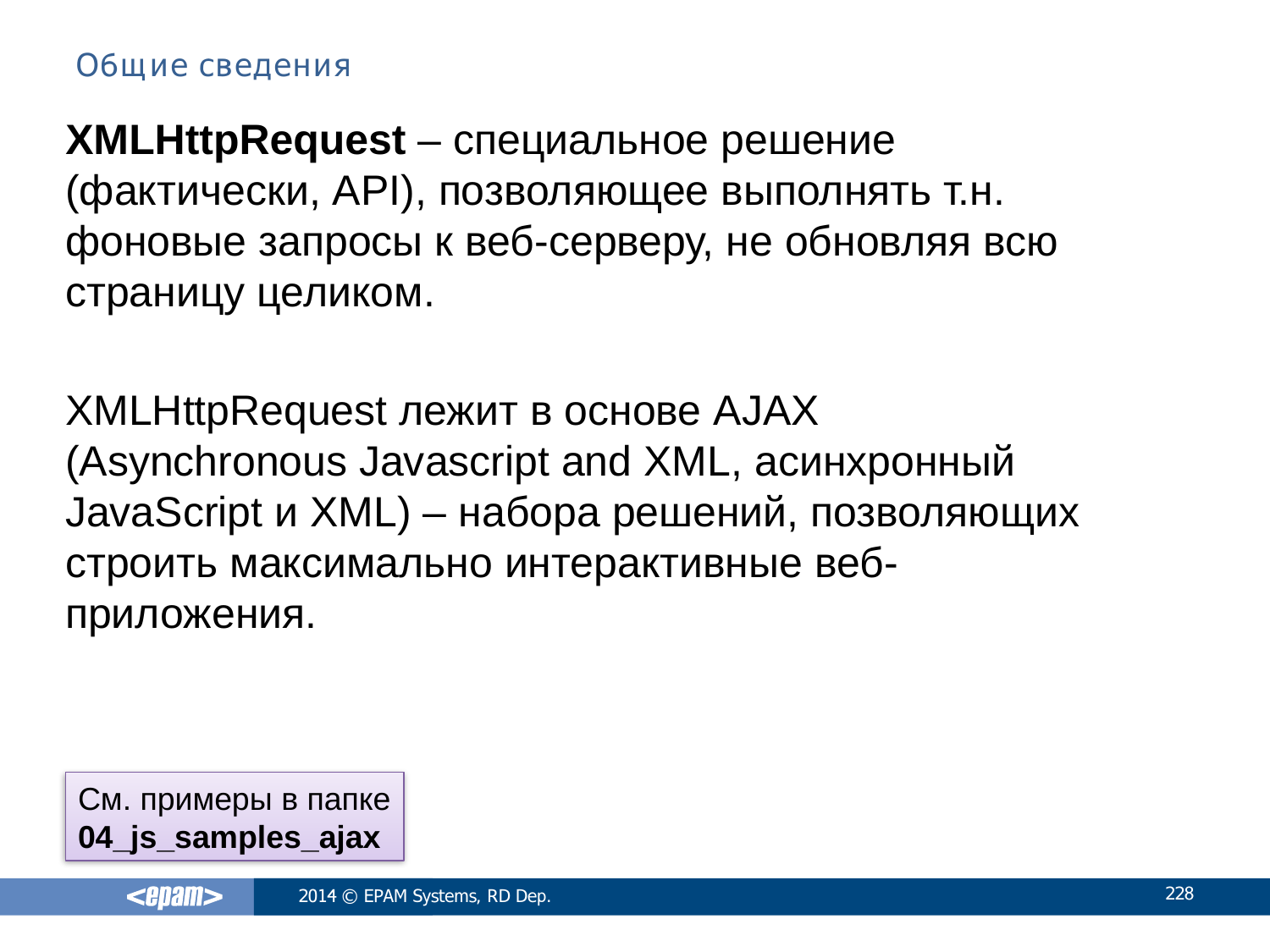

# Общие сведения
XMLHttpRequest – специальное решение (фактически, API), позволяющее выполнять т.н. фоновые запросы к веб-серверу, не обновляя всю страницу целиком.

XMLHttpRequest лежит в основе AJAX (Asynchronous Javascript and XML, асинхронный JavaScript и XML) – набора решений, позволяющих строить максимально интерактивные веб-приложения.
См. примеры в папке
04_js_samples_ajax
228
2014 © EPAM Systems, RD Dep.